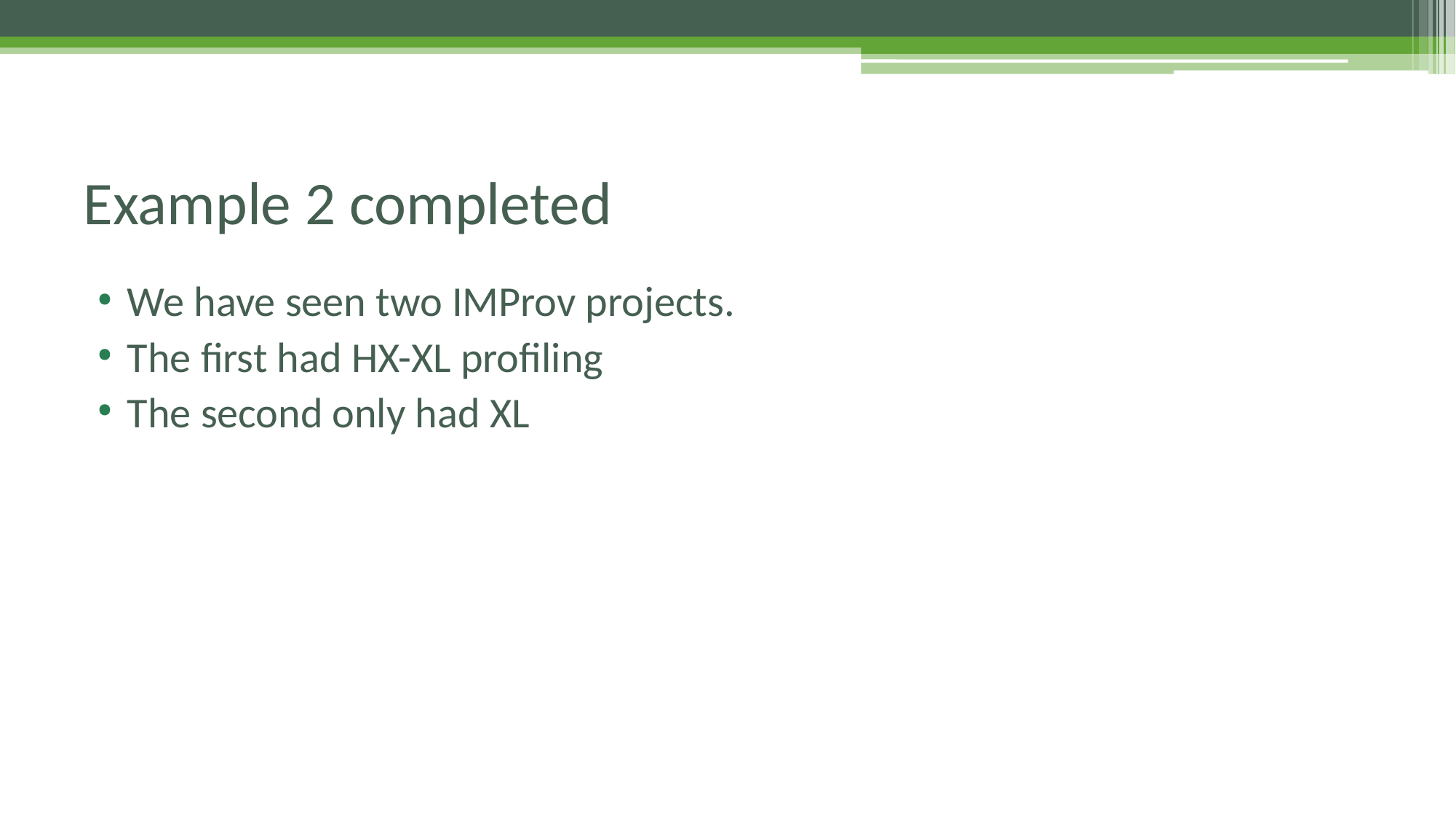

# Example 2 completed
We have seen two IMProv projects.
The first had HX-XL profiling
The second only had XL